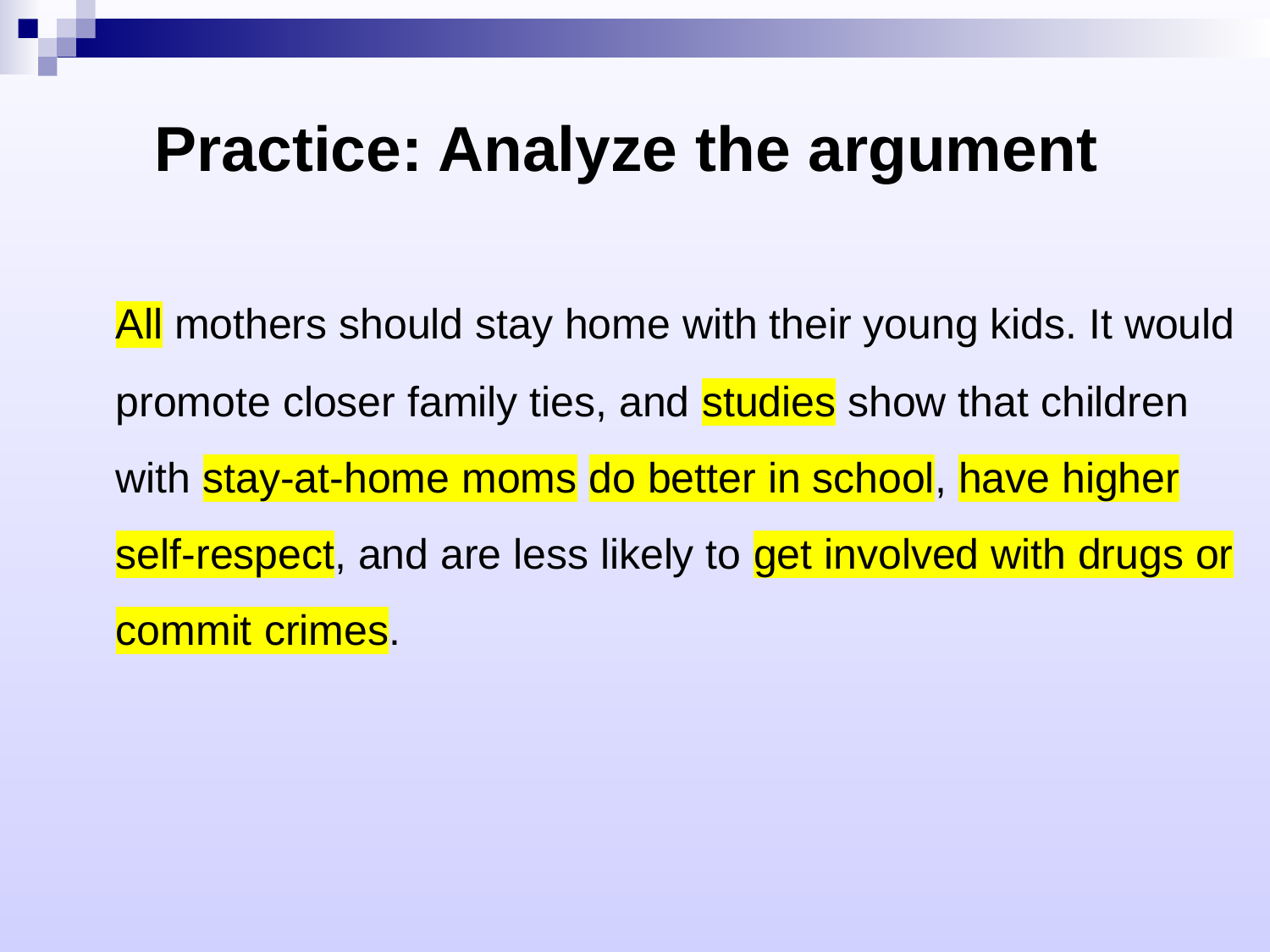

Practice: Analyze the argument
	All mothers should stay home with their young kids. It would promote closer family ties, and studies show that children with stay-at-home moms do better in school, have higher self-respect, and are less likely to get involved with drugs or commit crimes.